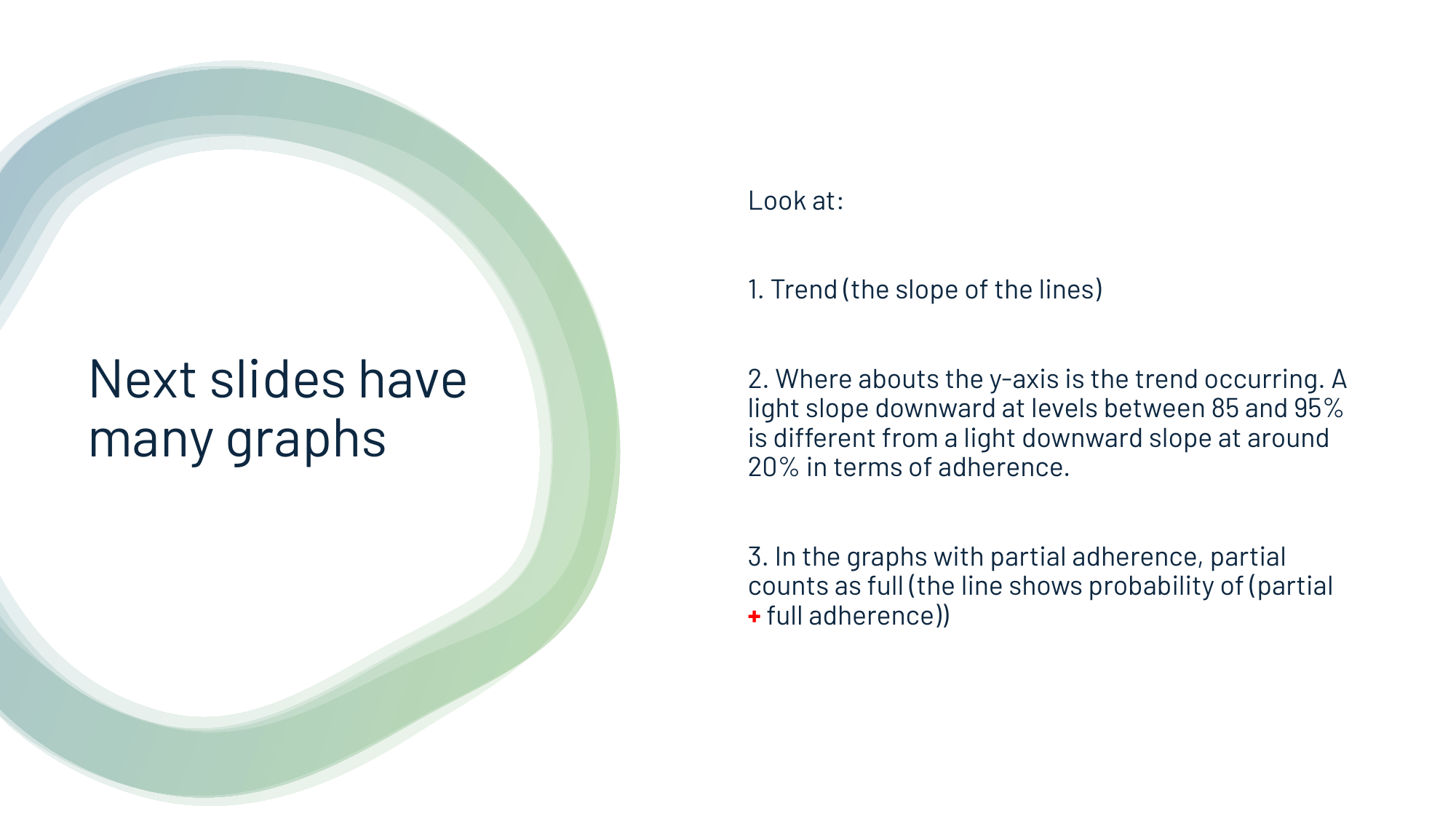

Look at:

1. Trend (the slope of the lines)

2. Where abouts the y-axis is the trend occurring. A light slope downward at levels between 85 and 95% is different from a light downward slope at around 20% in terms of adherence.

3. In the graphs with partial adherence, partial counts as full (the line shows probability of (partial + full adherence))
# Next slides have many graphs